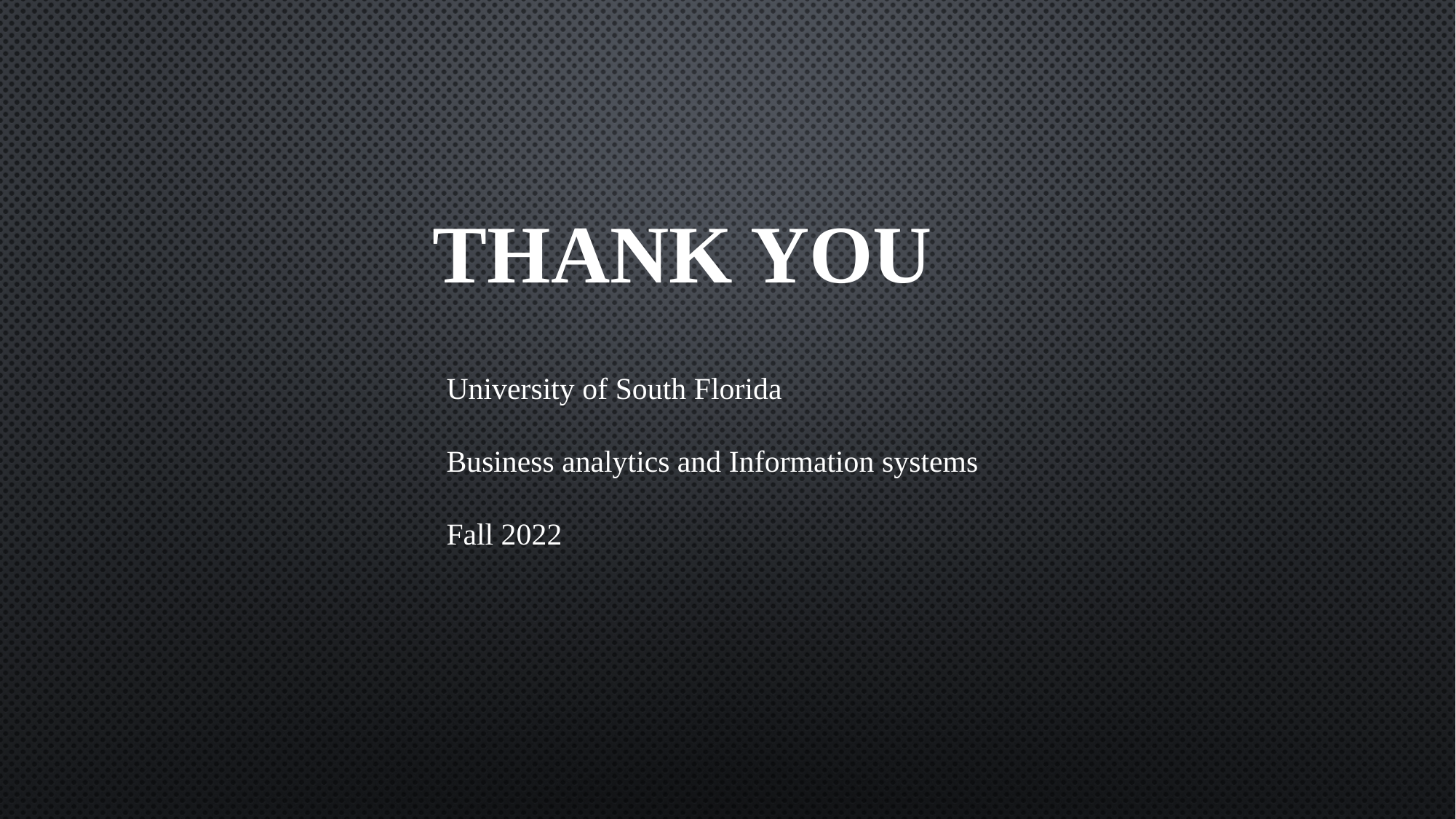

# Thank You
University of South Florida

Business analytics and Information systems

Fall 2022